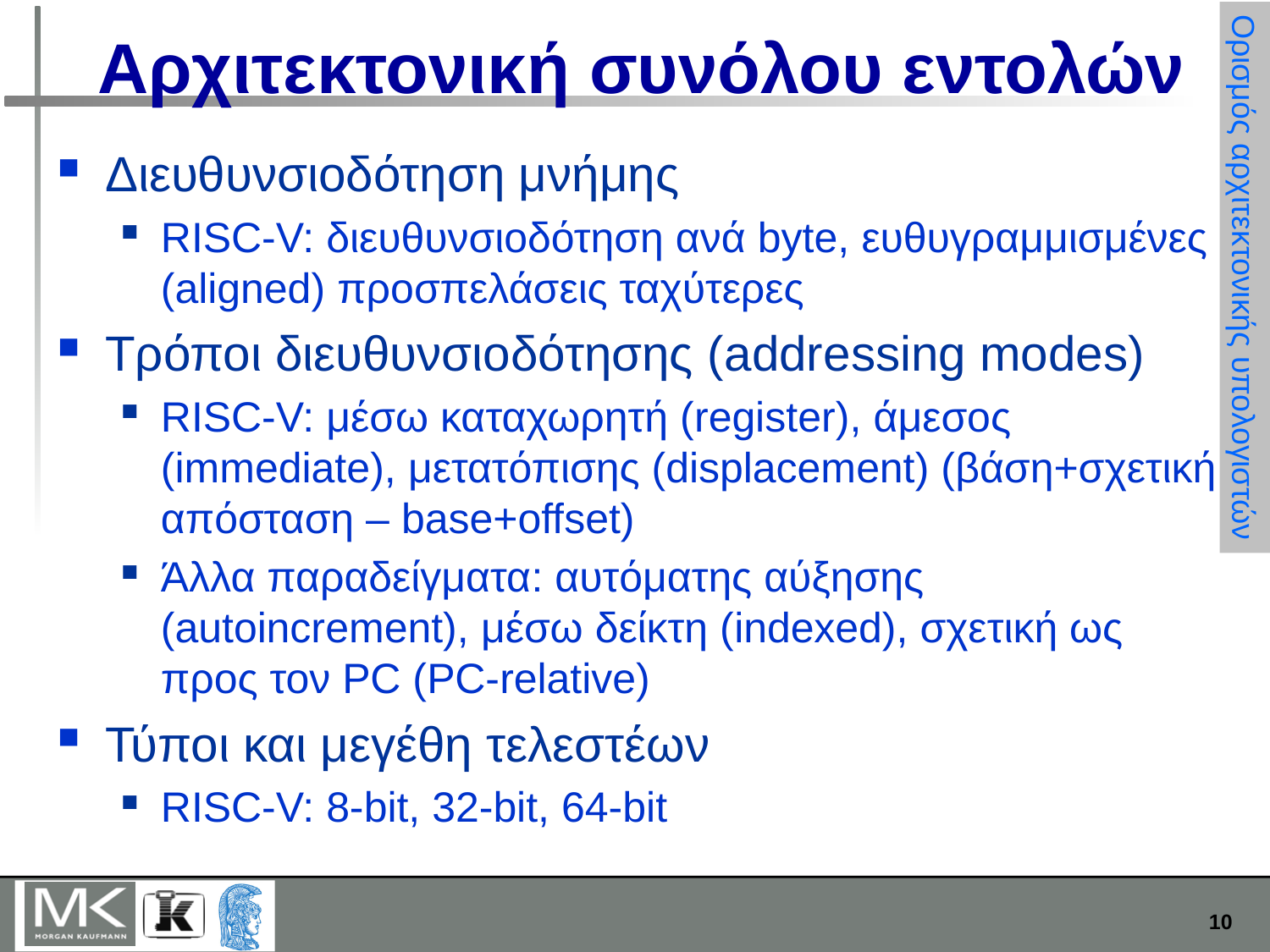

# Αρχιτεκτονική συνόλου εντολών
Διευθυνσιοδότηση μνήμης
RISC-V: διευθυνσιοδότηση ανά byte, ευθυγραμμισμένες (aligned) προσπελάσεις ταχύτερες
Τρόποι διευθυνσιοδότησης (addressing modes)
RISC-V: μέσω καταχωρητή (register), άμεσος (immediate), μετατόπισης (displacement) (βάση+σχετική απόσταση – base+offset)
Άλλα παραδείγματα: αυτόματης αύξησης (autoincrement), μέσω δείκτη (indexed), σχετική ως προς τον PC (PC-relative)
Τύποι και μεγέθη τελεστέων
RISC-V: 8-bit, 32-bit, 64-bit

Ορισμός αρχιτεκτονικής υπολογιστών